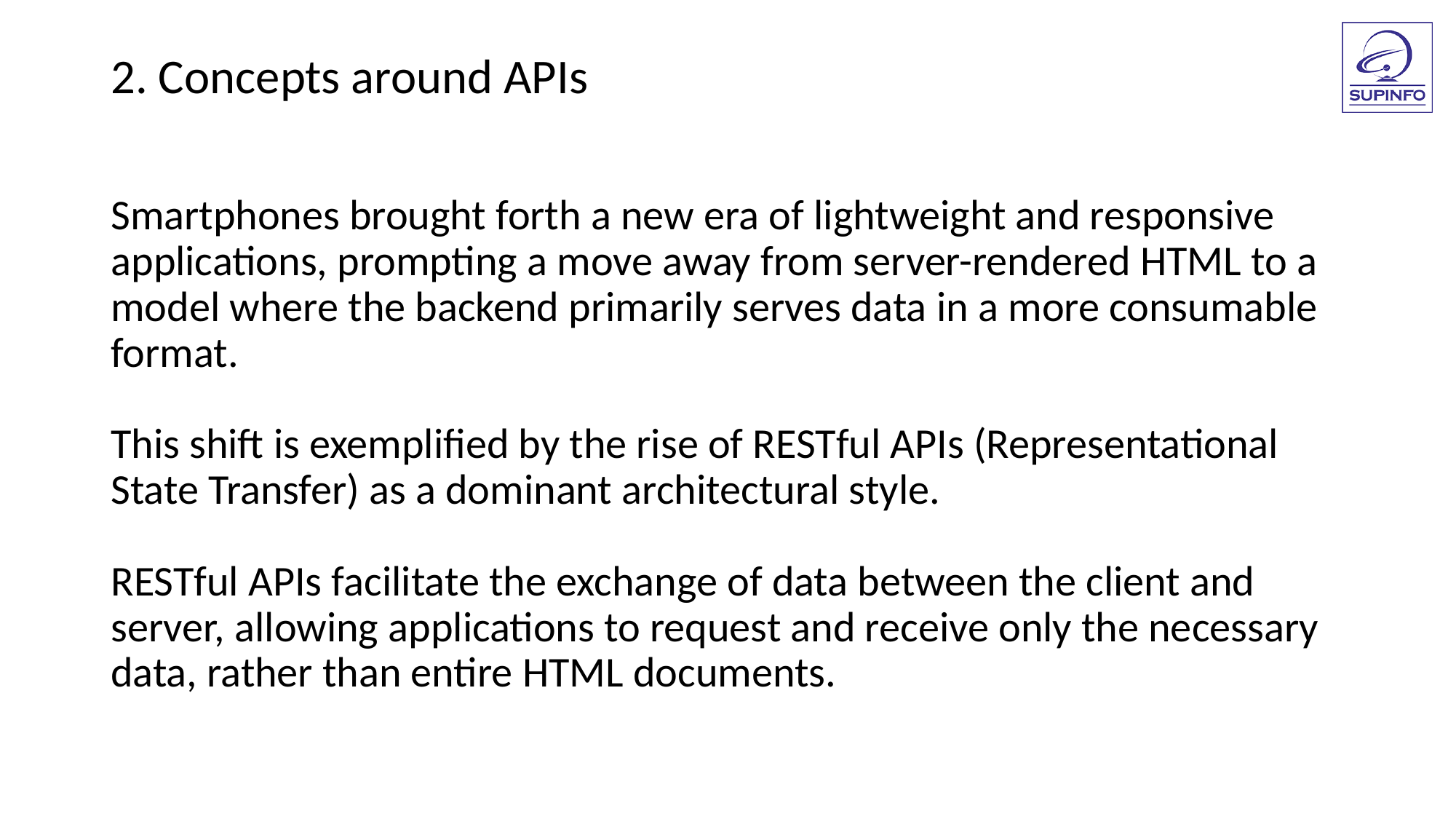

2. Concepts around APIs

Smartphones brought forth a new era of lightweight and responsive applications, prompting a move away from server-rendered HTML to a model where the backend primarily serves data in a more consumable format.

This shift is exemplified by the rise of RESTful APIs (Representational State Transfer) as a dominant architectural style.

RESTful APIs facilitate the exchange of data between the client and server, allowing applications to request and receive only the necessary data, rather than entire HTML documents.